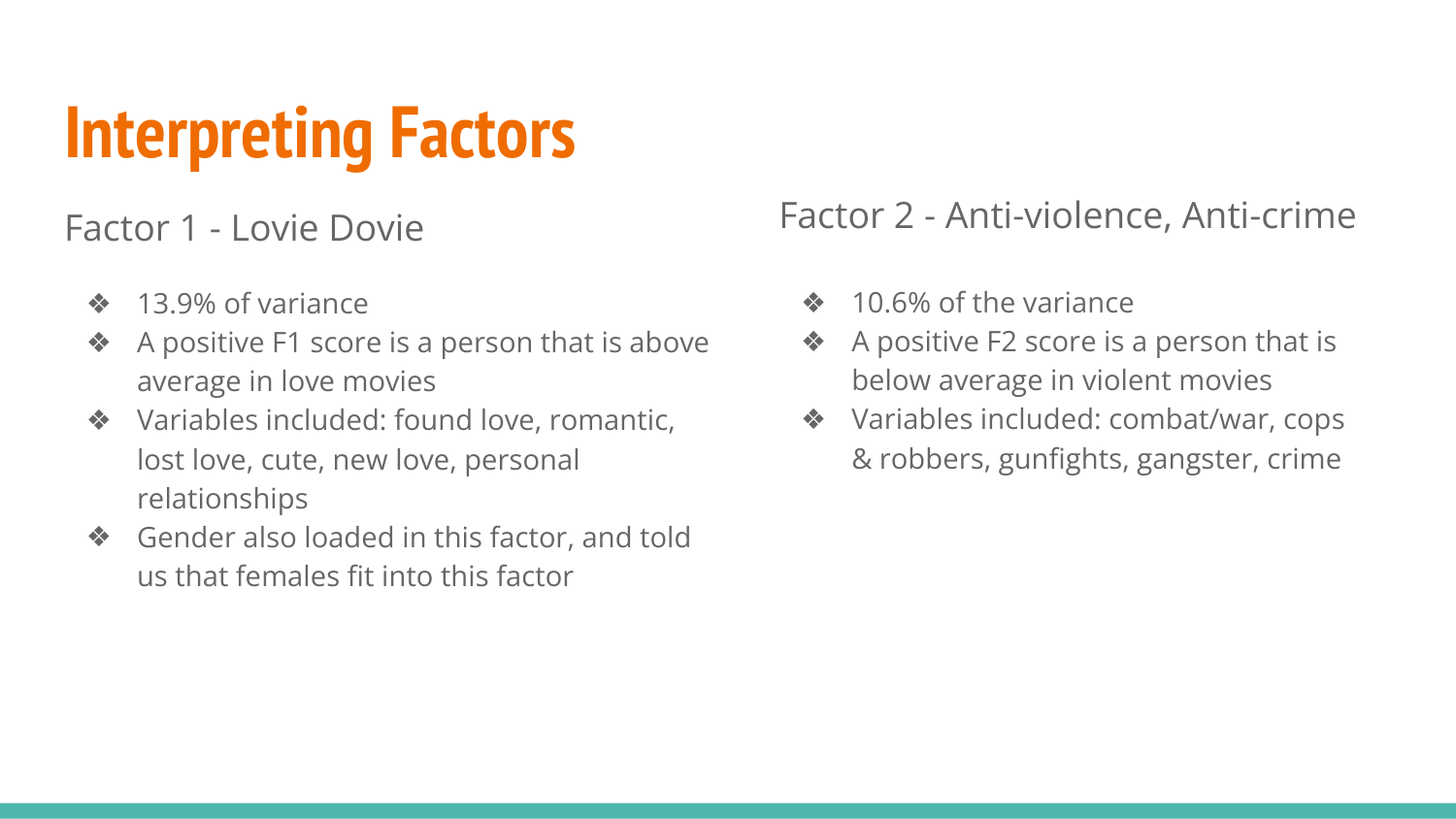

# Interpreting Factors
Factor 2 - Anti-violence, Anti-crime

10.6% of the variance
A positive F2 score is a person that is below average in violent movies
Variables included: combat/war, cops & robbers, gunfights, gangster, crime

Factor 1 - Lovie Dovie
13.9% of variance
A positive F1 score is a person that is above average in love movies
Variables included: found love, romantic, lost love, cute, new love, personal relationships
Gender also loaded in this factor, and told us that females fit into this factor